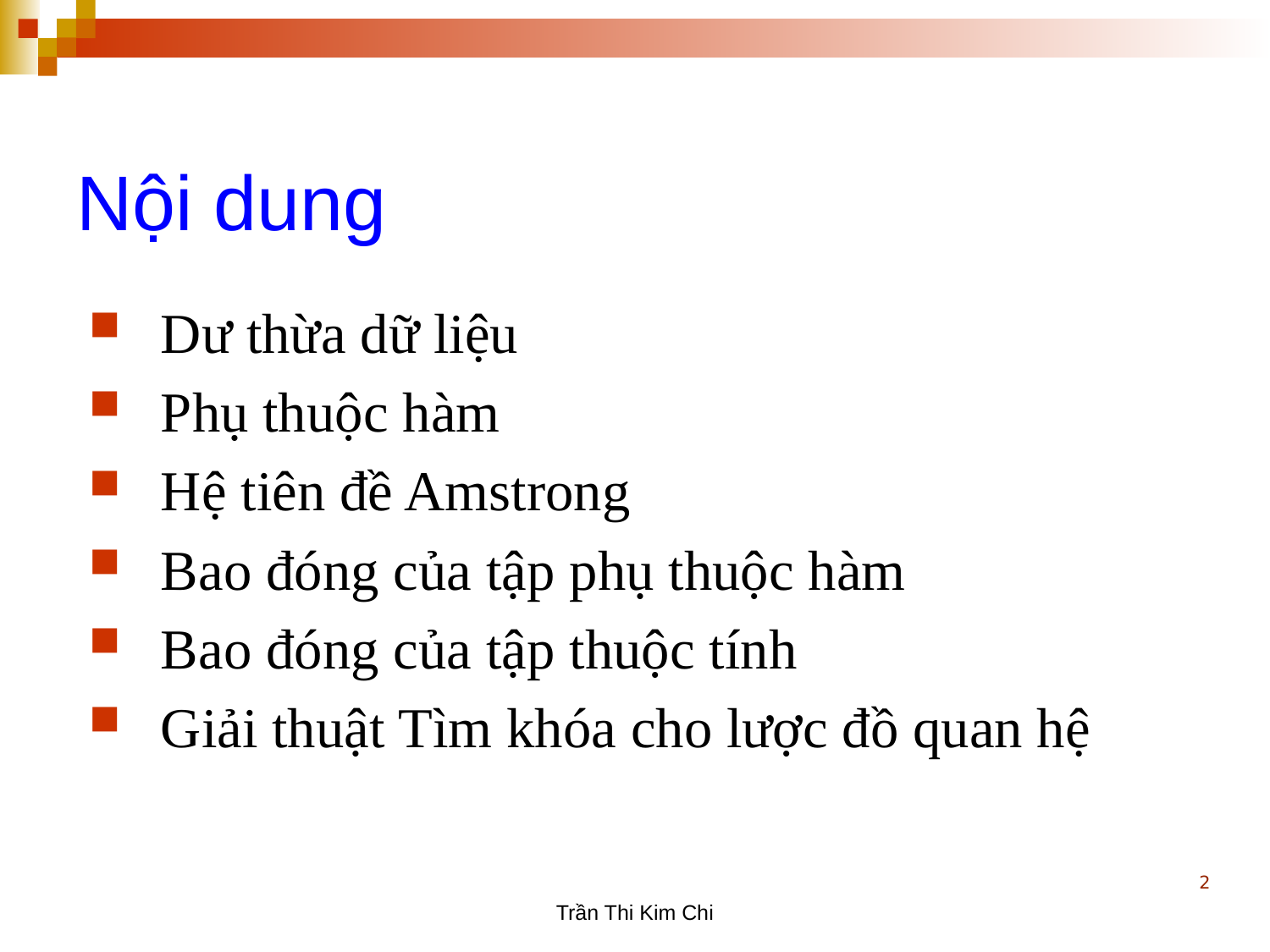

Nội dung
Dư thừa dữ liệu
Phụ thuộc hàm
Hệ tiên đề Amstrong
Bao đóng của tập phụ thuộc hàm
Bao đóng của tập thuộc tính
Giải thuật Tìm khóa cho lược đồ quan hệ

2
Trần Thi Kim Chi